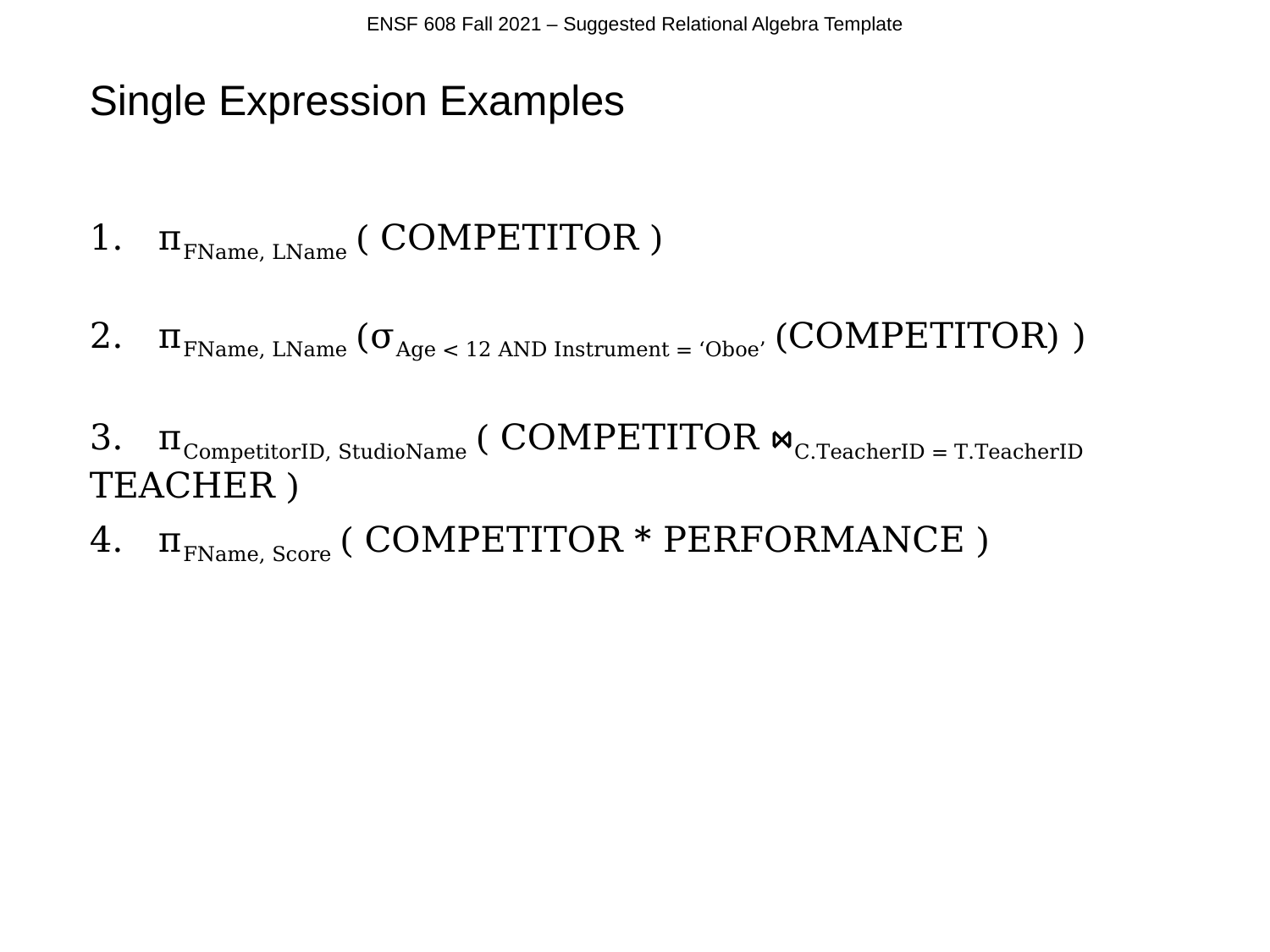

ENSF 608 Fall 2021 – Suggested Relational Algebra Template
Single Expression Examples

1.   πFName, LName ( COMPETITOR )
2.   πFName, LName (σAge < 12 AND Instrument = ‘Oboe’ (COMPETITOR) )
3.   πCompetitorID, StudioName ( COMPETITOR ⋈C.TeacherID = T.TeacherID TEACHER )
4.   πFName, Score ( COMPETITOR * PERFORMANCE )